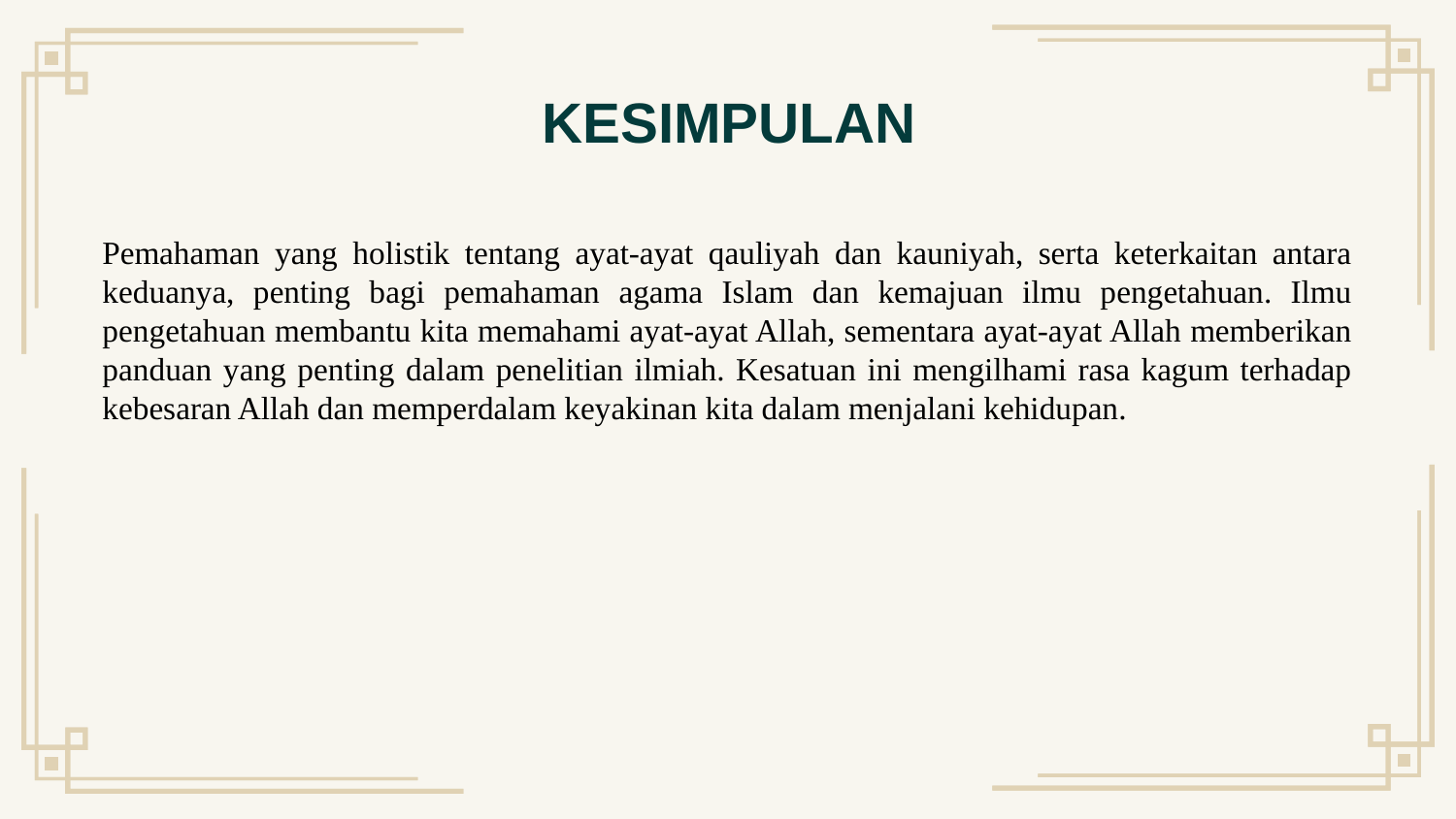

KESIMPULAN
Pemahaman yang holistik tentang ayat-ayat qauliyah dan kauniyah, serta keterkaitan antara keduanya, penting bagi pemahaman agama Islam dan kemajuan ilmu pengetahuan. Ilmu pengetahuan membantu kita memahami ayat-ayat Allah, sementara ayat-ayat Allah memberikan panduan yang penting dalam penelitian ilmiah. Kesatuan ini mengilhami rasa kagum terhadap kebesaran Allah dan memperdalam keyakinan kita dalam menjalani kehidupan.